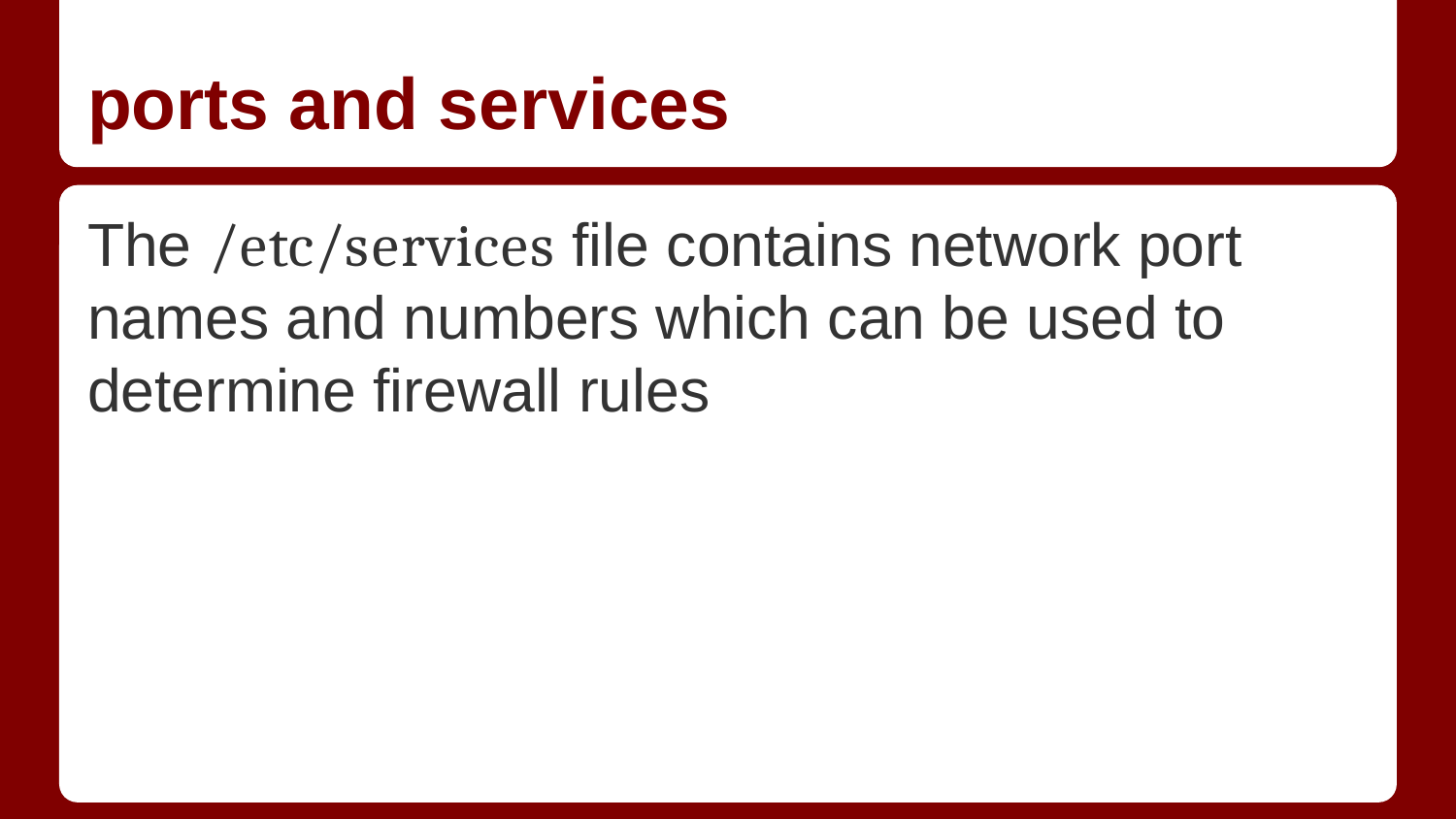

# ports and services
The /etc/services file contains network port names and numbers which can be used to determine firewall rules